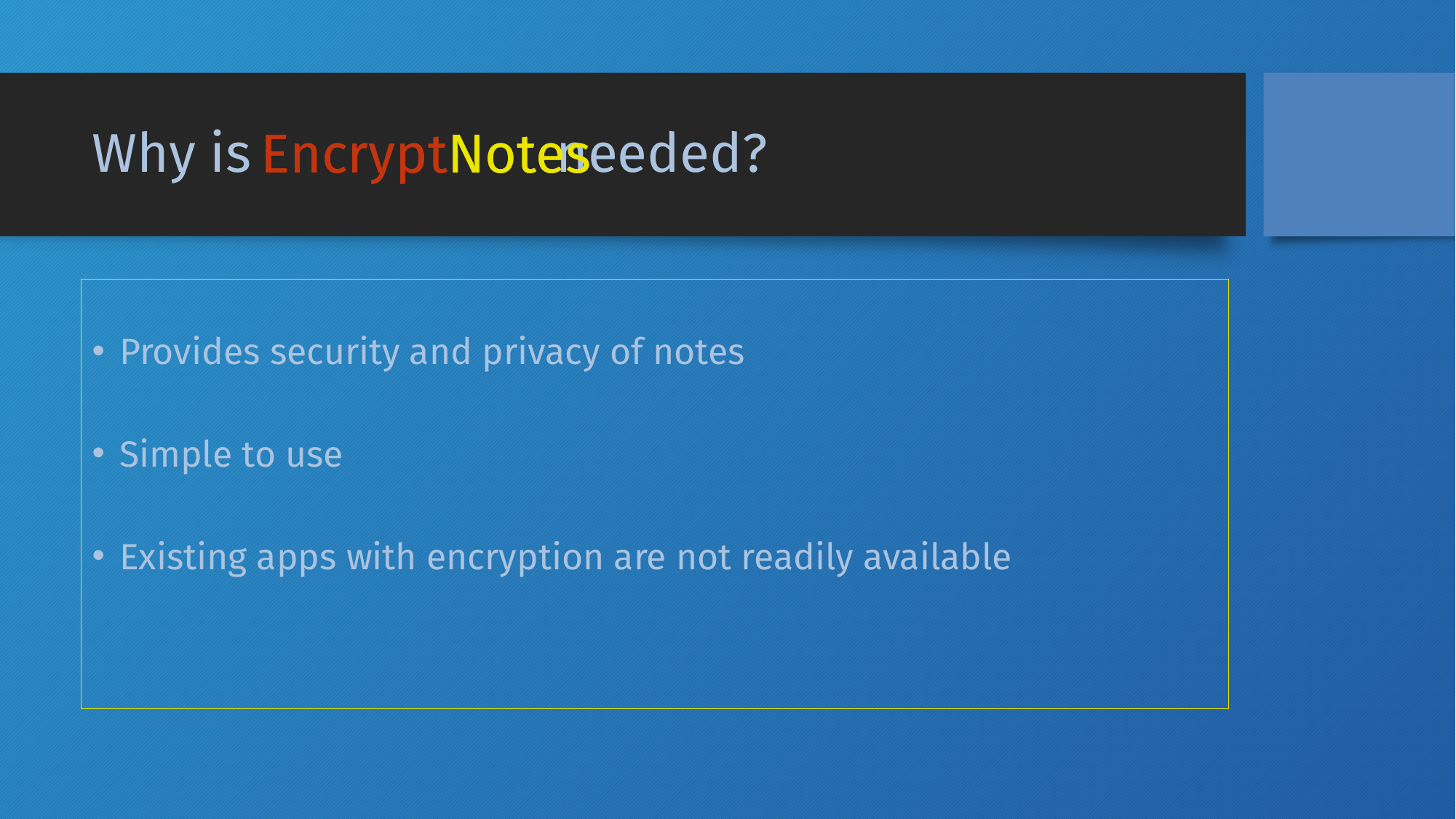

# Why is                     needed?
EncryptNotes

EncryptNotes

Provides security and privacy of notes
Simple to use
Existing apps with encryption are not readily available